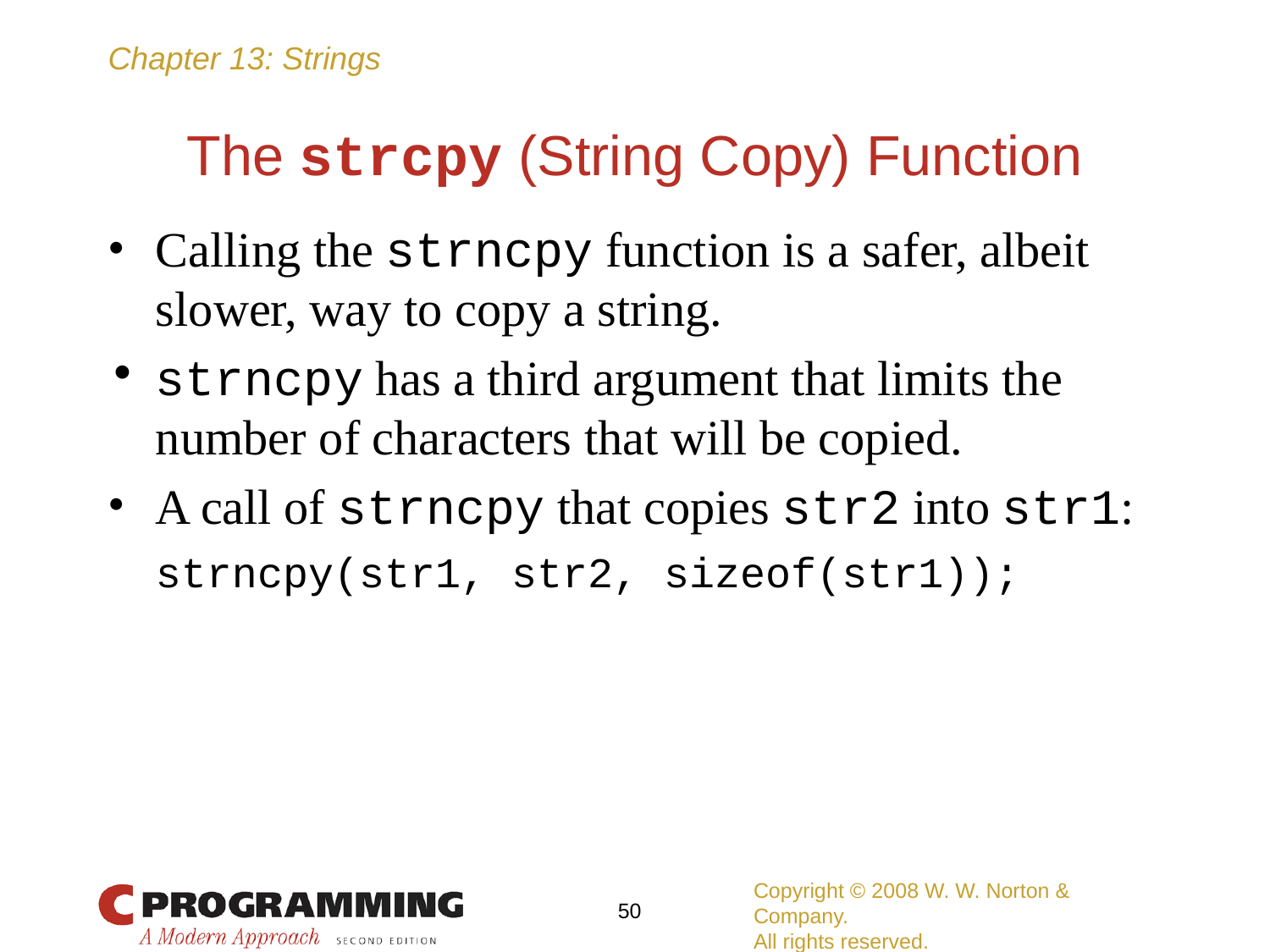

# The strcpy (String Copy) Function
Calling the strncpy function is a safer, albeit slower, way to copy a string.
strncpy has a third argument that limits the number of characters that will be copied.
A call of strncpy that copies str2 into str1:
	strncpy(str1, str2, sizeof(str1));
Copyright © 2008 W. W. Norton & Company.
All rights reserved.
50